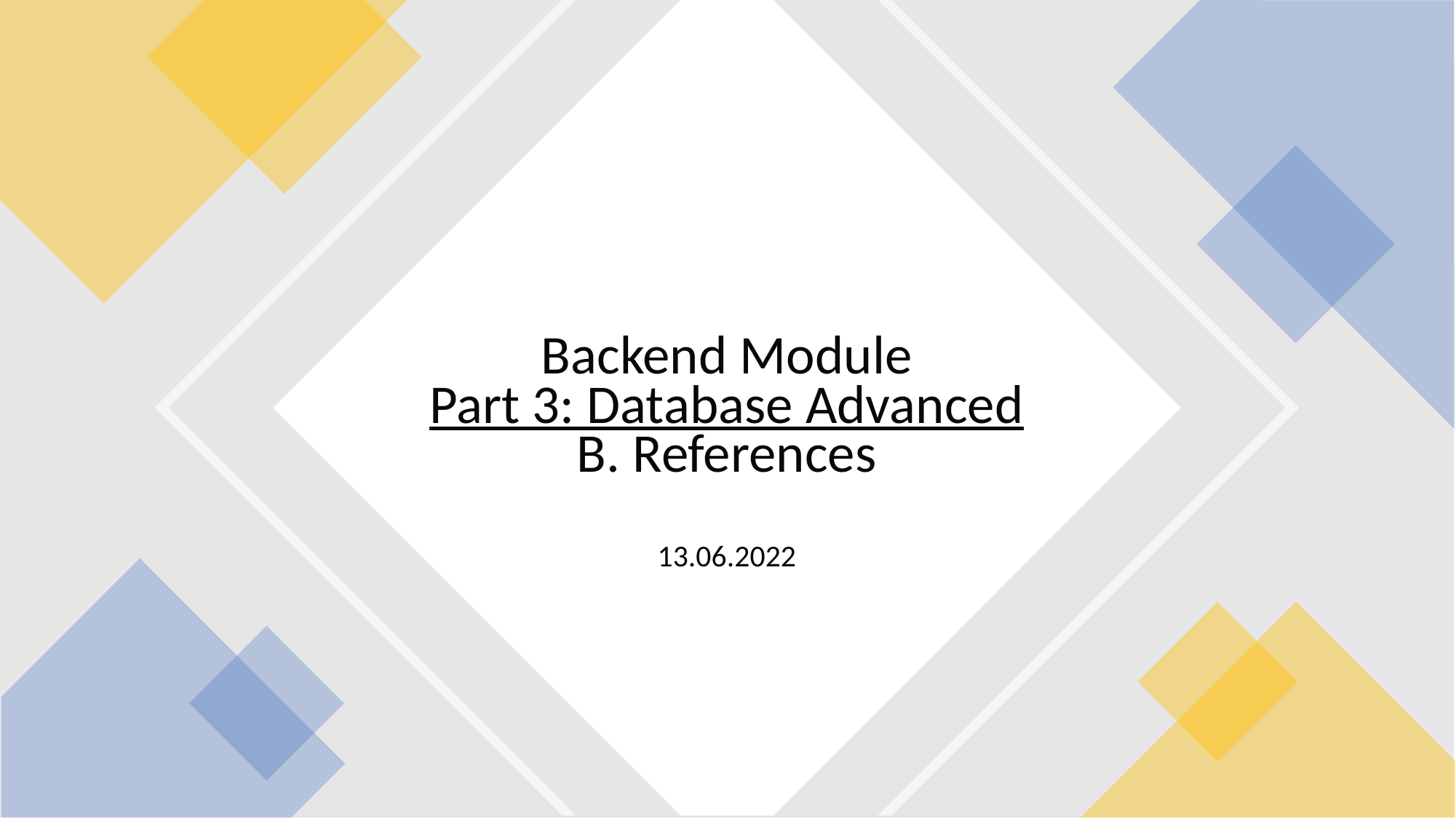

Backend Module
Part 3: Database Advanced
B. References
13.06.2022